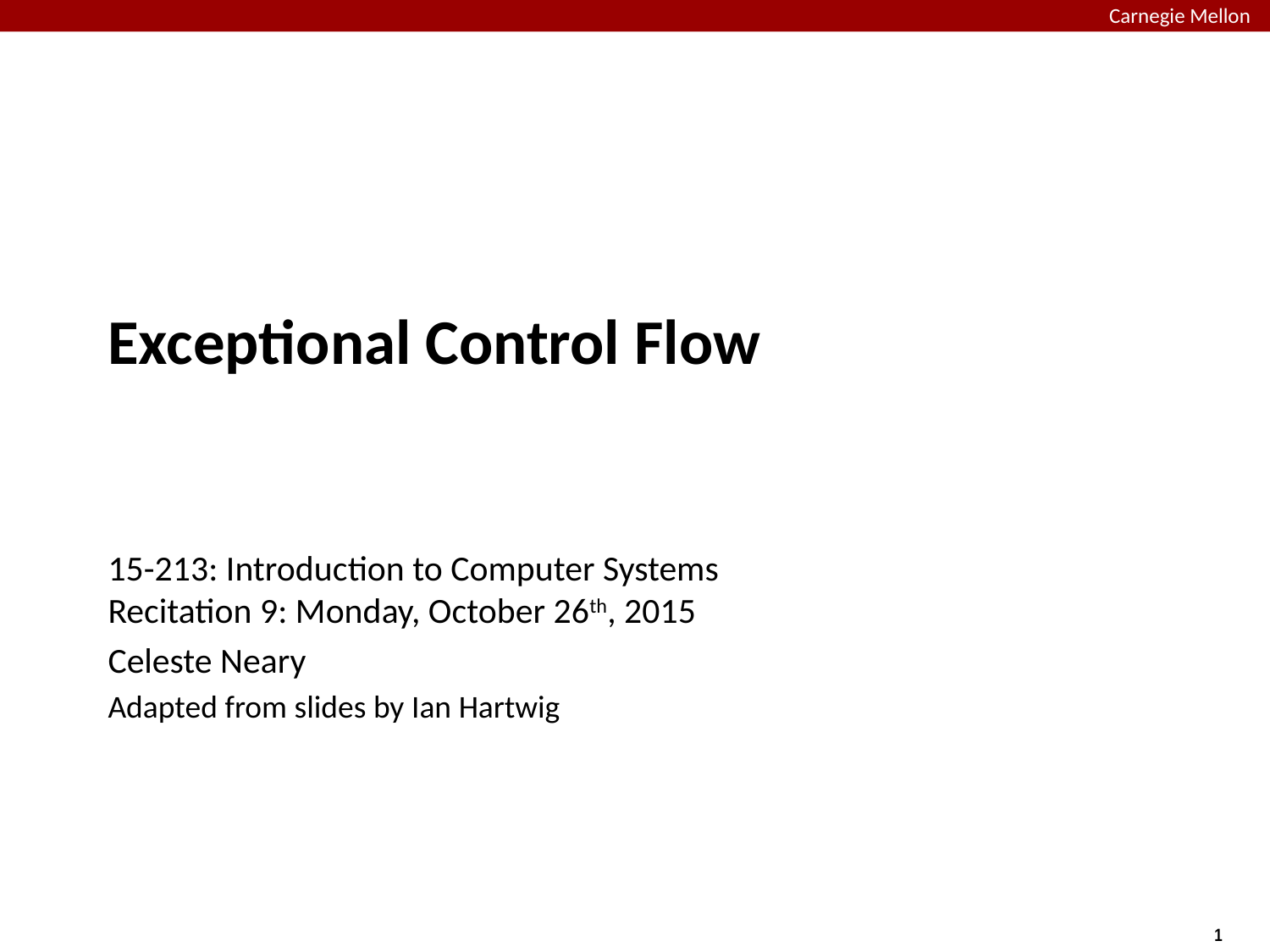

# Exceptional Control Flow
15-213: Introduction to Computer Systems
Recitation 9: Monday, October 26th, 2015
Celeste Neary
Adapted from slides by Ian Hartwig